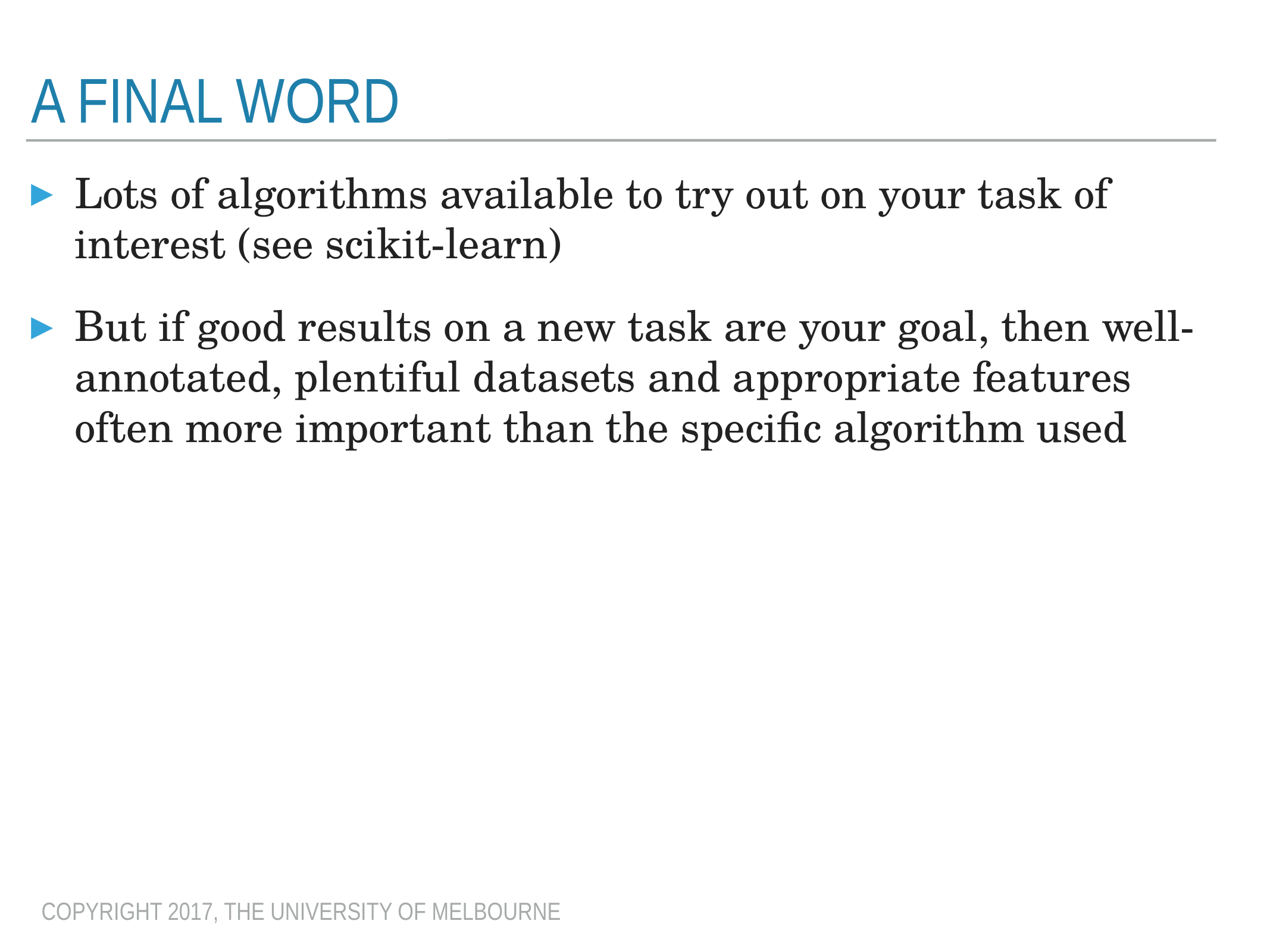

# A final word
Lots of algorithms available to try out on your task of interest (see scikit-learn)
But if good results on a new task are your goal, then well-annotated, plentiful datasets and appropriate features often more important than the specific algorithm used